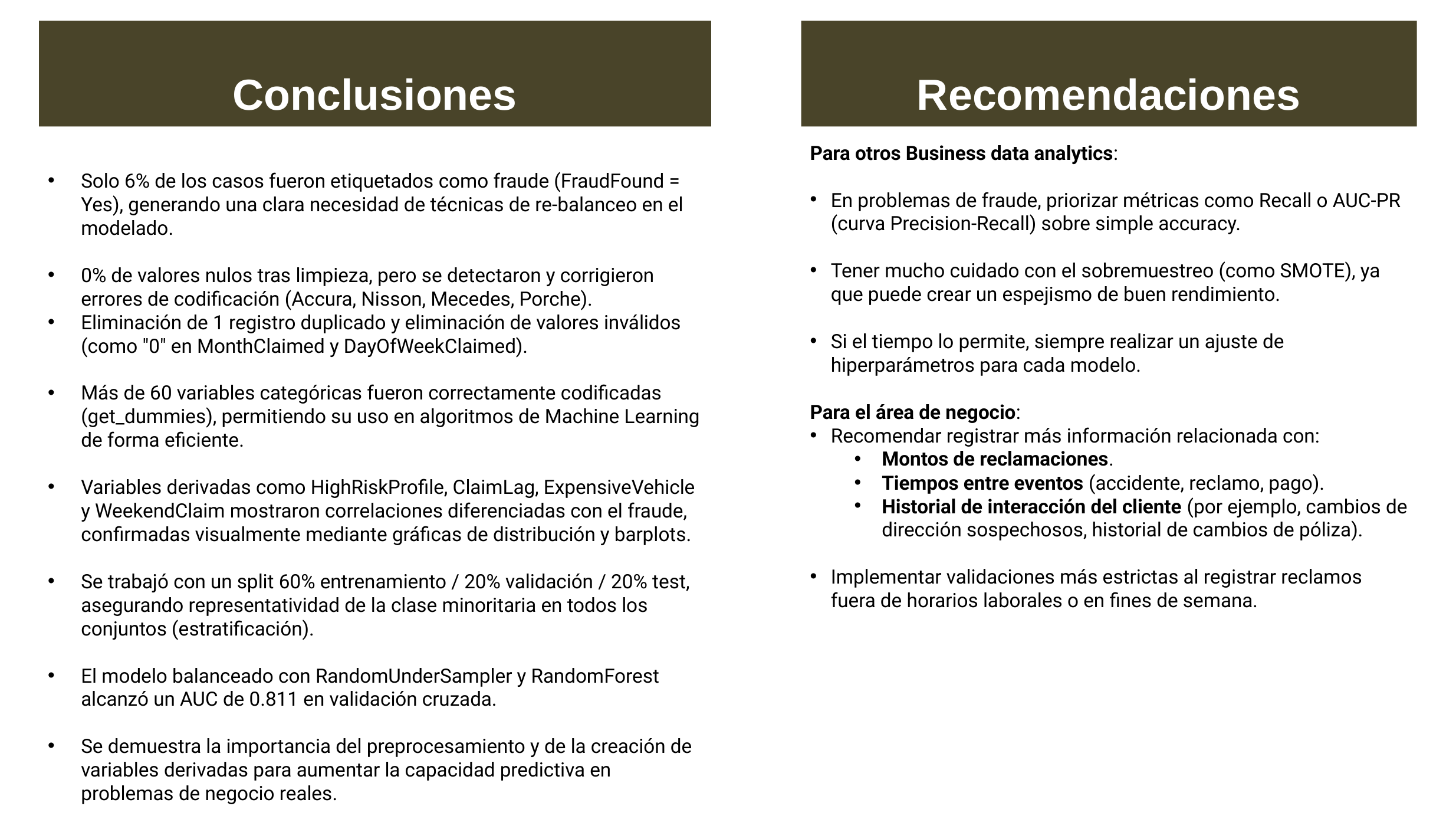

Conclusiones

Recomendaciones

Solo 6% de los casos fueron etiquetados como fraude (FraudFound = Yes), generando una clara necesidad de técnicas de re-balanceo en el modelado.

0% de valores nulos tras limpieza, pero se detectaron y corrigieron errores de codificación (Accura, Nisson, Mecedes, Porche).
Eliminación de 1 registro duplicado y eliminación de valores inválidos (como "0" en MonthClaimed y DayOfWeekClaimed).

Más de 60 variables categóricas fueron correctamente codificadas (get_dummies), permitiendo su uso en algoritmos de Machine Learning de forma eficiente.

Variables derivadas como HighRiskProfile, ClaimLag, ExpensiveVehicle y WeekendClaim mostraron correlaciones diferenciadas con el fraude, confirmadas visualmente mediante gráficas de distribución y barplots.

Se trabajó con un split 60% entrenamiento / 20% validación / 20% test, asegurando representatividad de la clase minoritaria en todos los conjuntos (estratificación).

El modelo balanceado con RandomUnderSampler y RandomForest alcanzó un AUC de 0.811 en validación cruzada.

Se demuestra la importancia del preprocesamiento y de la creación de variables derivadas para aumentar la capacidad predictiva en problemas de negocio reales.
Para otros Business data analytics:

En problemas de fraude, priorizar métricas como Recall o AUC-PR (curva Precision-Recall) sobre simple accuracy.

Tener mucho cuidado con el sobremuestreo (como SMOTE), ya que puede crear un espejismo de buen rendimiento.

Si el tiempo lo permite, siempre realizar un ajuste de hiperparámetros para cada modelo.

Para el área de negocio:
Recomendar registrar más información relacionada con:
Montos de reclamaciones.
Tiempos entre eventos (accidente, reclamo, pago).
Historial de interacción del cliente (por ejemplo, cambios de dirección sospechosos, historial de cambios de póliza).

Implementar validaciones más estrictas al registrar reclamos fuera de horarios laborales o en fines de semana.